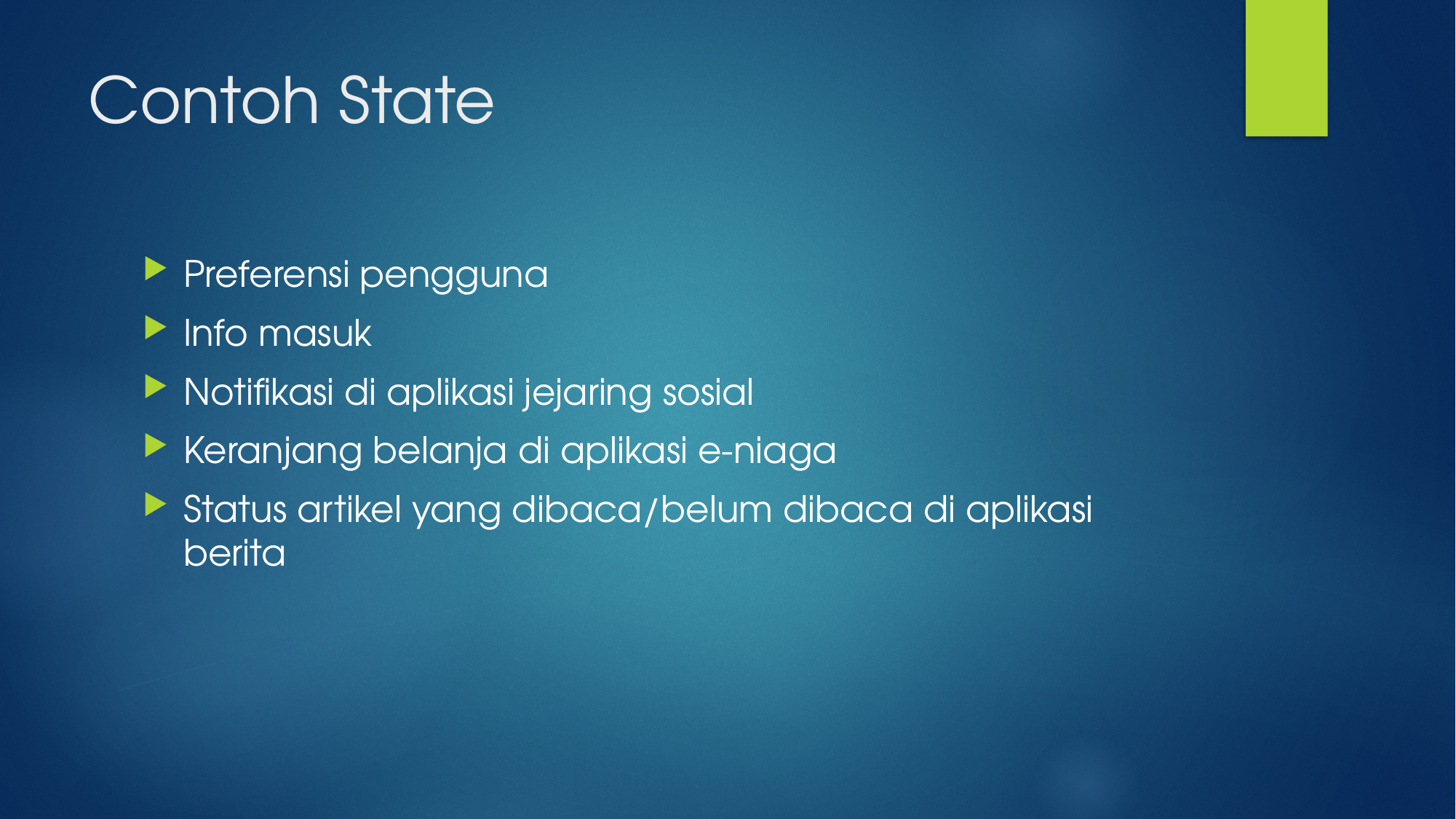

# Contoh State
Preferensi pengguna
Info masuk
Notifikasi di aplikasi jejaring sosial
Keranjang belanja di aplikasi e-niaga
Status artikel yang dibaca/belum dibaca di aplikasi berita